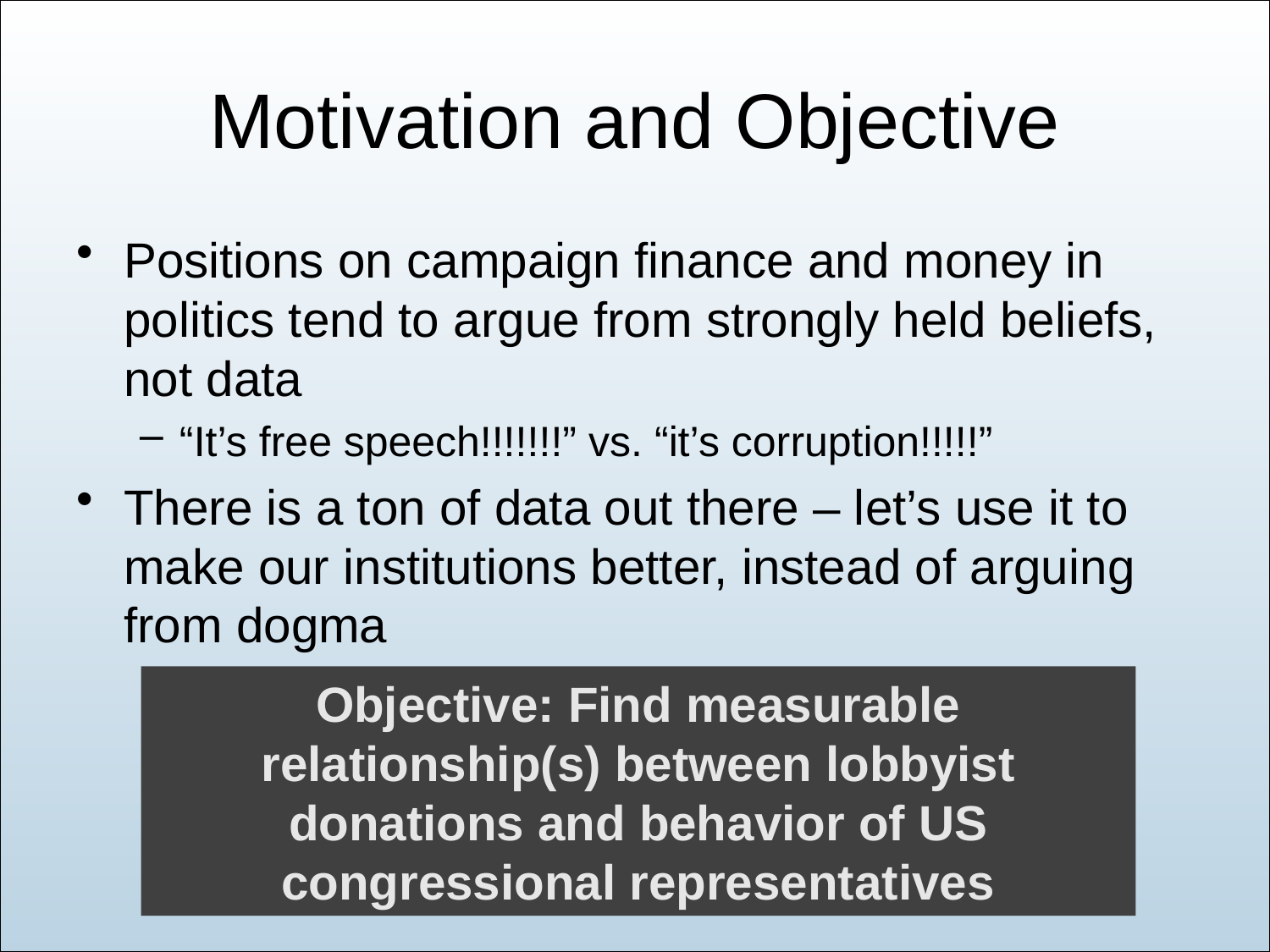

# Motivation and Objective
Positions on campaign finance and money in politics tend to argue from strongly held beliefs, not data
“It’s free speech!!!!!!!” vs. “it’s corruption!!!!!”
There is a ton of data out there – let’s use it to make our institutions better, instead of arguing from dogma
Objective: Find measurable relationship(s) between lobbyist donations and behavior of US congressional representatives